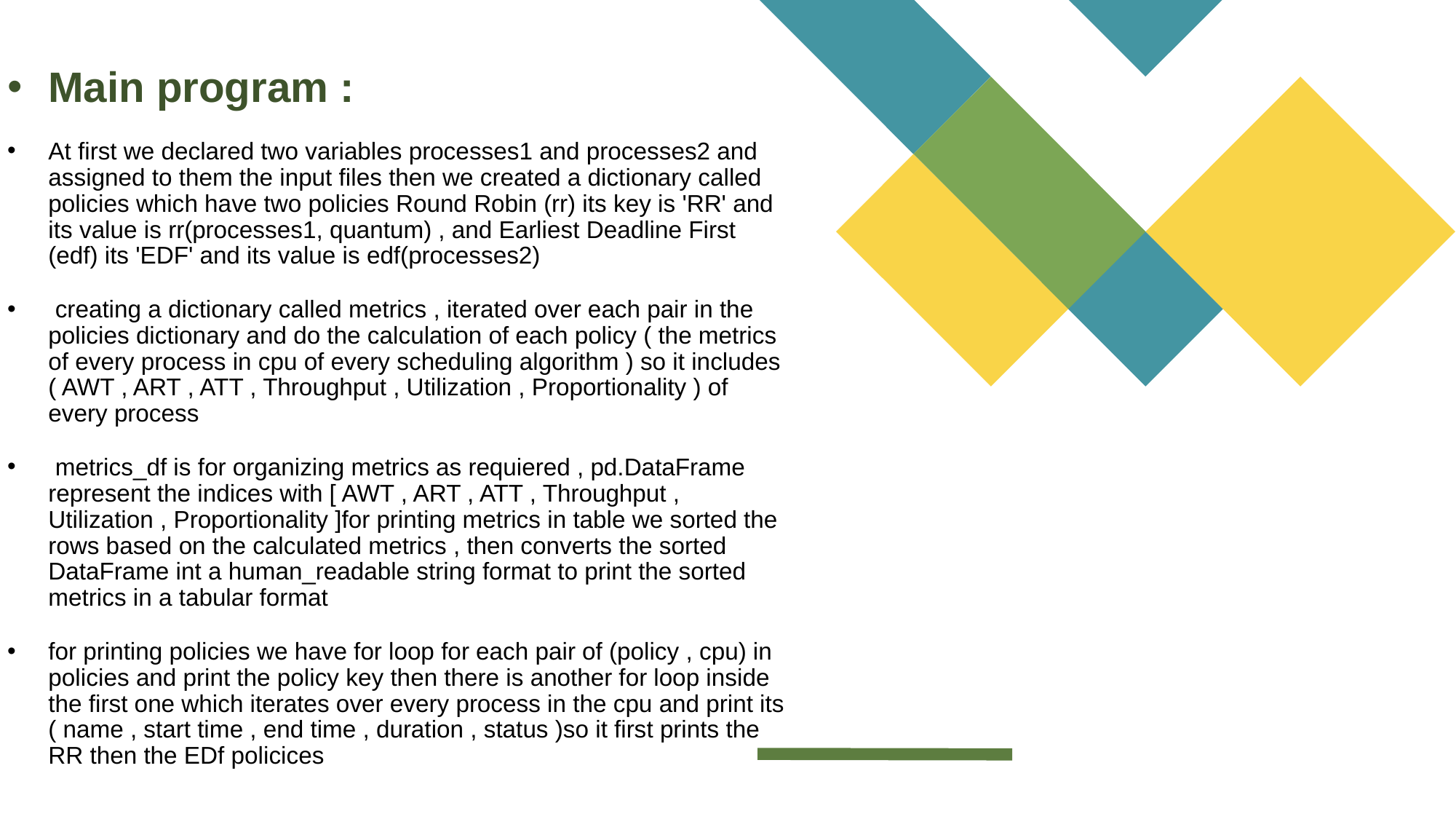

Main program :
At first we declared two variables processes1 and processes2 and assigned to them the input files then we created a dictionary called policies which have two policies Round Robin (rr) its key is 'RR' and its value is rr(processes1, quantum) , and Earliest Deadline First (edf) its 'EDF' and its value is edf(processes2)
 creating a dictionary called metrics , iterated over each pair in the policies dictionary and do the calculation of each policy ( the metrics of every process in cpu of every scheduling algorithm ) so it includes ( AWT , ART , ATT , Throughput , Utilization , Proportionality ) of every process
 metrics_df is for organizing metrics as requiered , pd.DataFrame represent the indices with [ AWT , ART , ATT , Throughput , Utilization , Proportionality ]for printing metrics in table we sorted the rows based on the calculated metrics , then converts the sorted DataFrame int a human_readable string format to print the sorted metrics in a tabular format
for printing policies we have for loop for each pair of (policy , cpu) in policies and print the policy key then there is another for loop inside the first one which iterates over every process in the cpu and print its ( name , start time , end time , duration , status )so it first prints the RR then the EDf policices